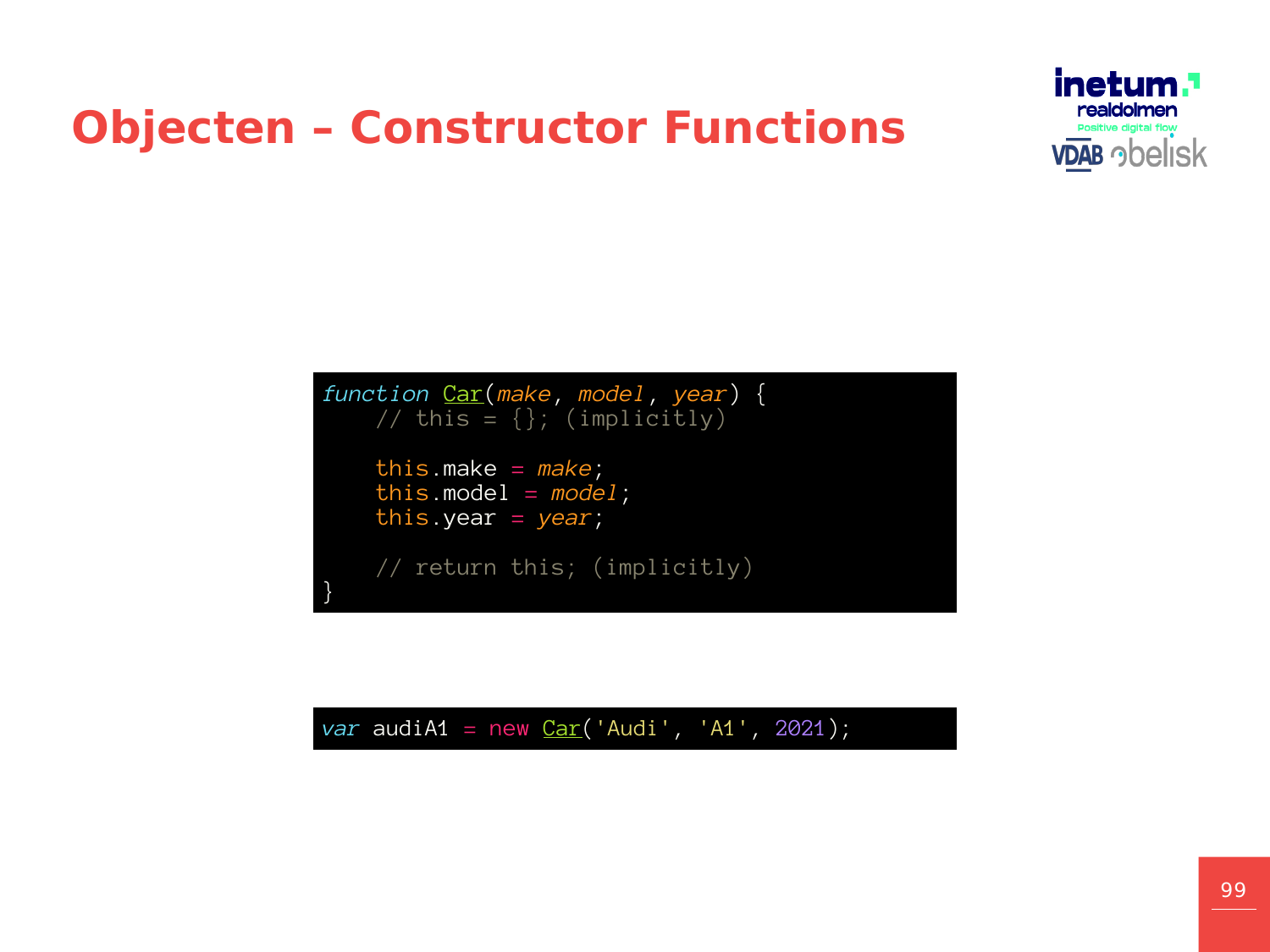

# Objecten – Constructor Functions

| function Car(make, model, year) {     // this = {}; (implicitly)          this.make = make;     this.model = model;     this.year = year;     // return this; (implicitly) } |
| --- |
| var audiA1 = new Car('Audi', 'A1', 2021); |
| --- |